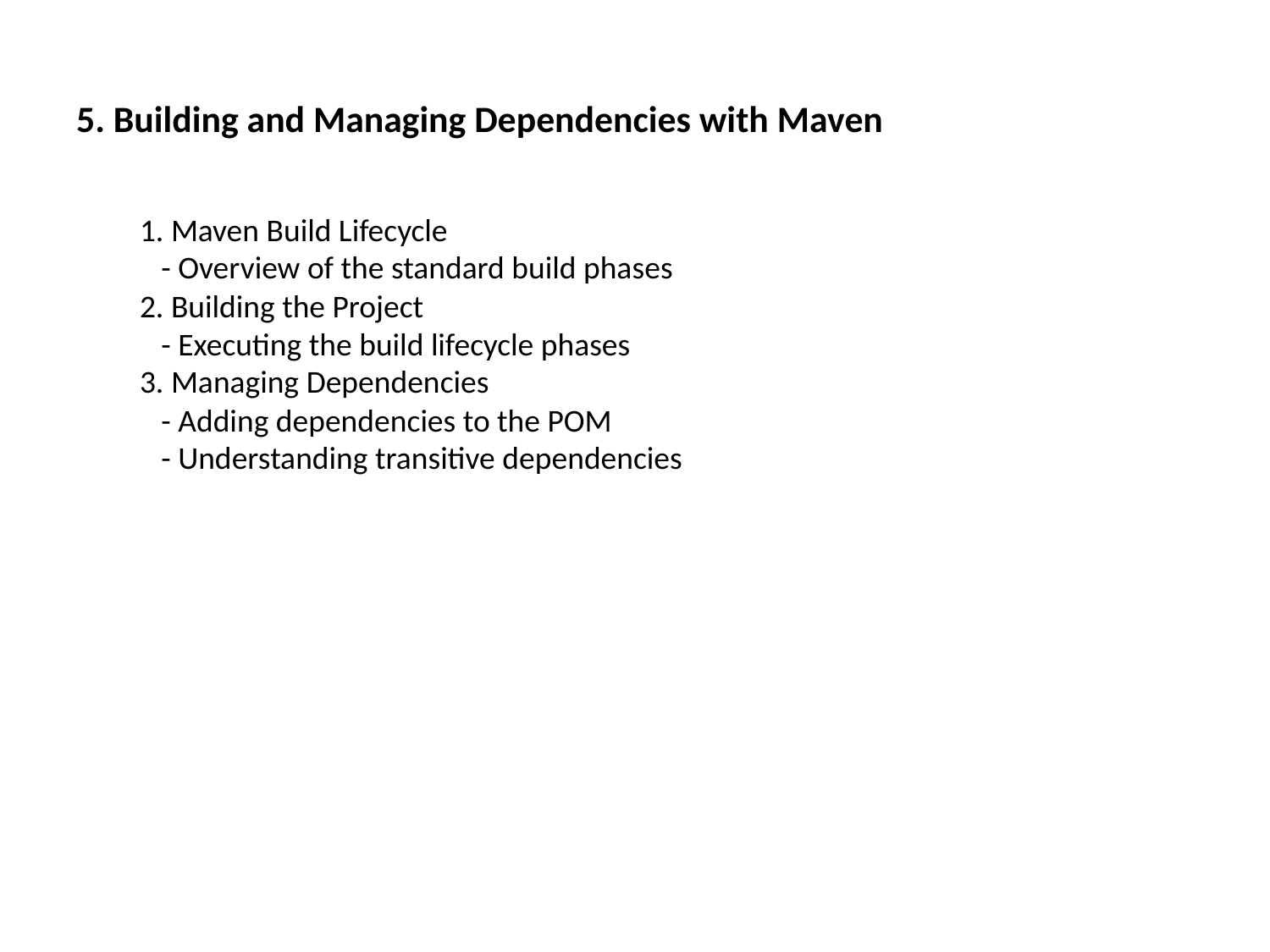

# 5. Building and Managing Dependencies with Maven

1. Maven Build Lifecycle
   - Overview of the standard build phases
2. Building the Project
   - Executing the build lifecycle phases
3. Managing Dependencies
   - Adding dependencies to the POM
   - Understanding transitive dependencies